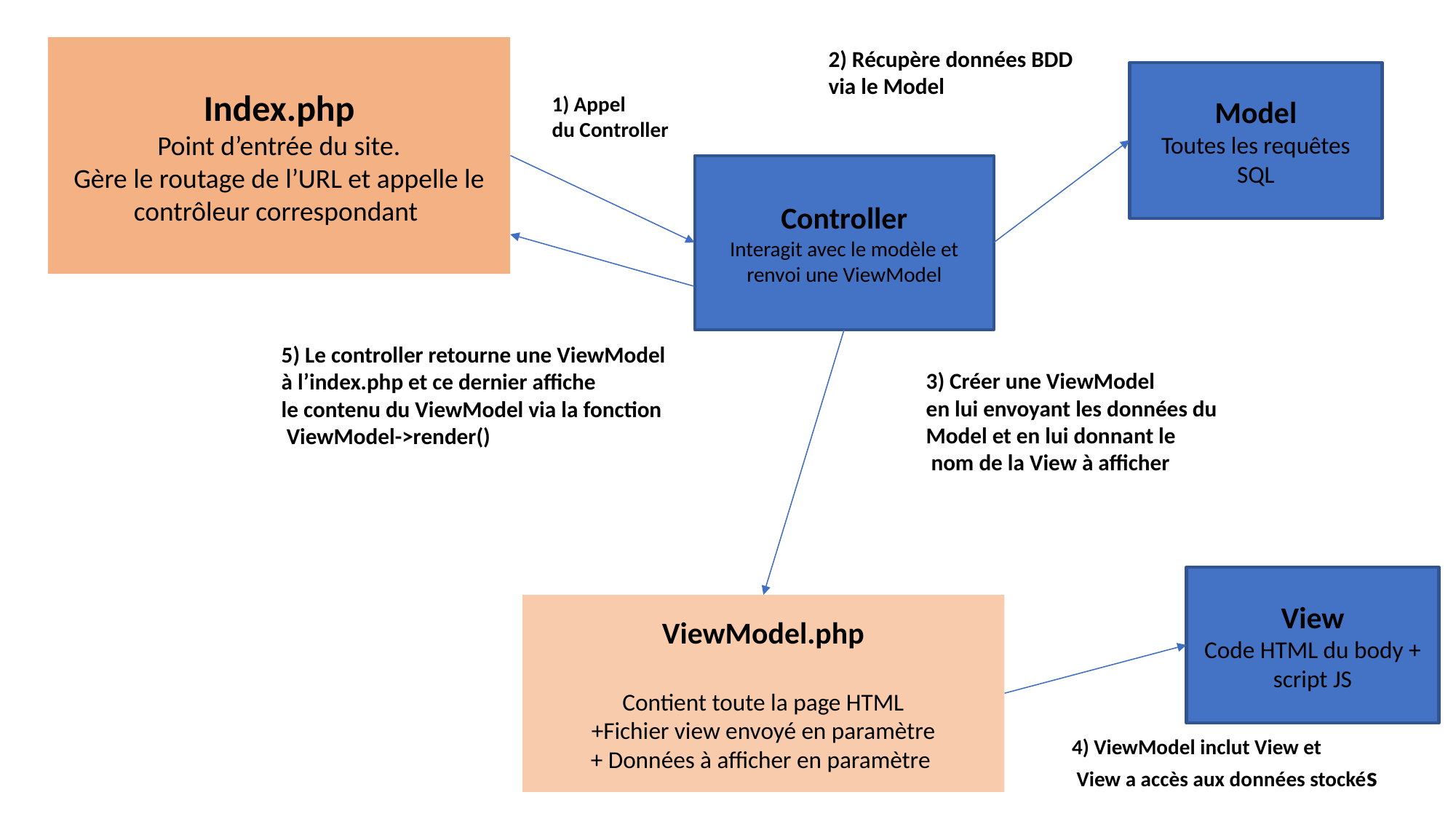

Index.php
Point d’entrée du site.
Gère le routage de l’URL et appelle le contrôleur correspondant
2) Récupère données BDD
via le Model
Model
Toutes les requêtes SQL
1) Appel
du Controller

Controller
Interagit avec le modèle et renvoi une ViewModel

5) Le controller retourne une ViewModel
à l’index.php et ce dernier affiche
le contenu du ViewModel via la fonction
 ViewModel->render()
3) Créer une ViewModel
en lui envoyant les données du
Model et en lui donnant le
 nom de la View à afficher
View
Code HTML du body + script JS
ViewModel.php

Contient toute la page HTML
+Fichier view envoyé en paramètre
+ Données à afficher en paramètre

4) ViewModel inclut View et
 View a accès aux données stockés